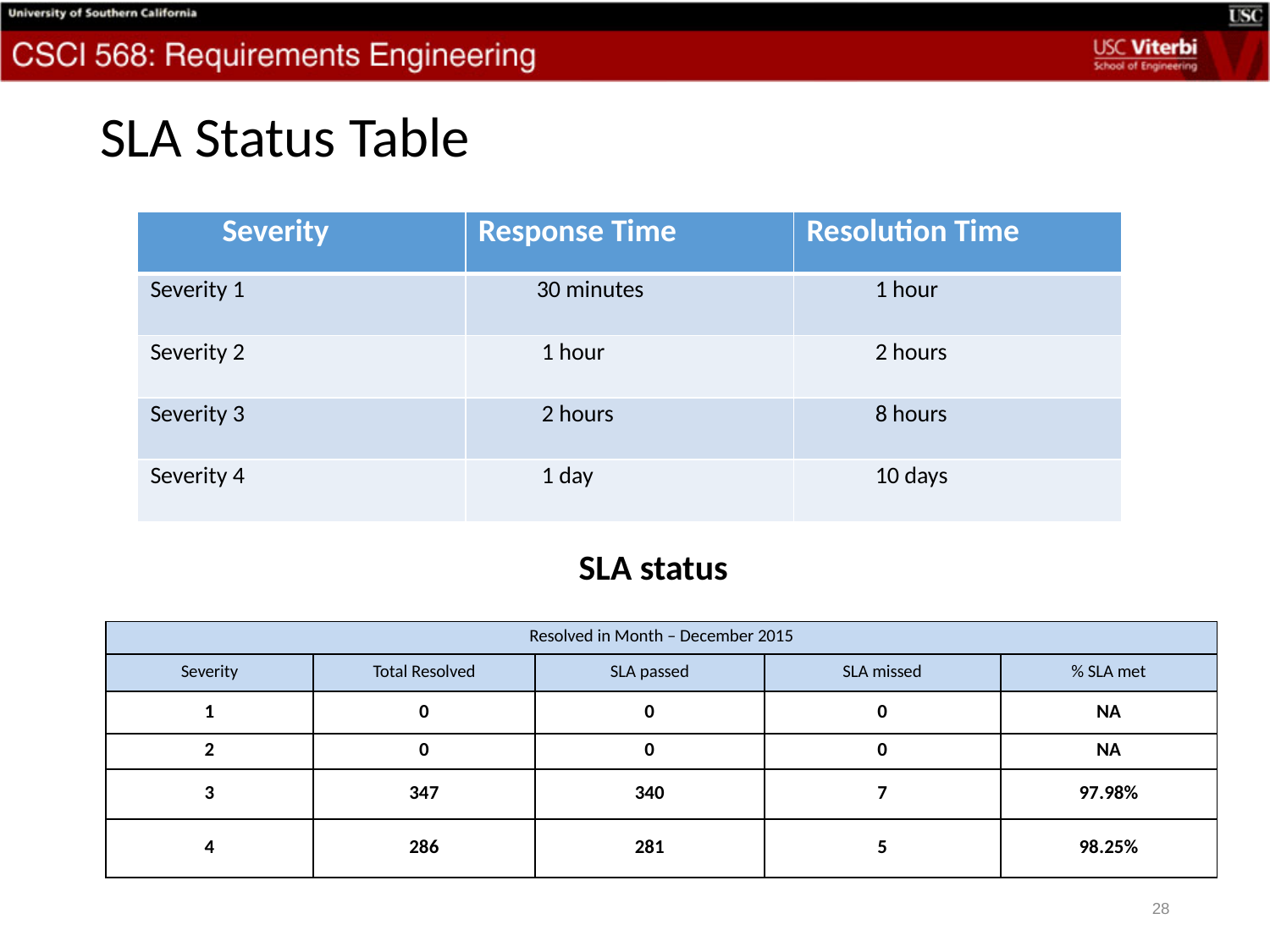

# SLA Status Table
| Severity | Response Time | Resolution Time |
| --- | --- | --- |
| Severity 1 | 30 minutes | 1 hour |
| Severity 2 | 1 hour | 2 hours |
| Severity 3 | 2 hours | 8 hours |
| Severity 4 | 1 day | 10 days |
|  | SLA status |  |  |  |
| --- | --- | --- | --- | --- |
|  |  |  |  |  |
| Resolved in Month – December 2015 |  |  |  |  |
| Severity | Total Resolved | SLA passed | SLA missed | % SLA met |
| 1 | 0 | 0 | 0 | NA |
| 2 | 0 | 0 | 0 | NA |
| 3 | 347 | 340 | 7 | 97.98% |
| 4 | 286 | 281 | 5 | 98.25% |
28